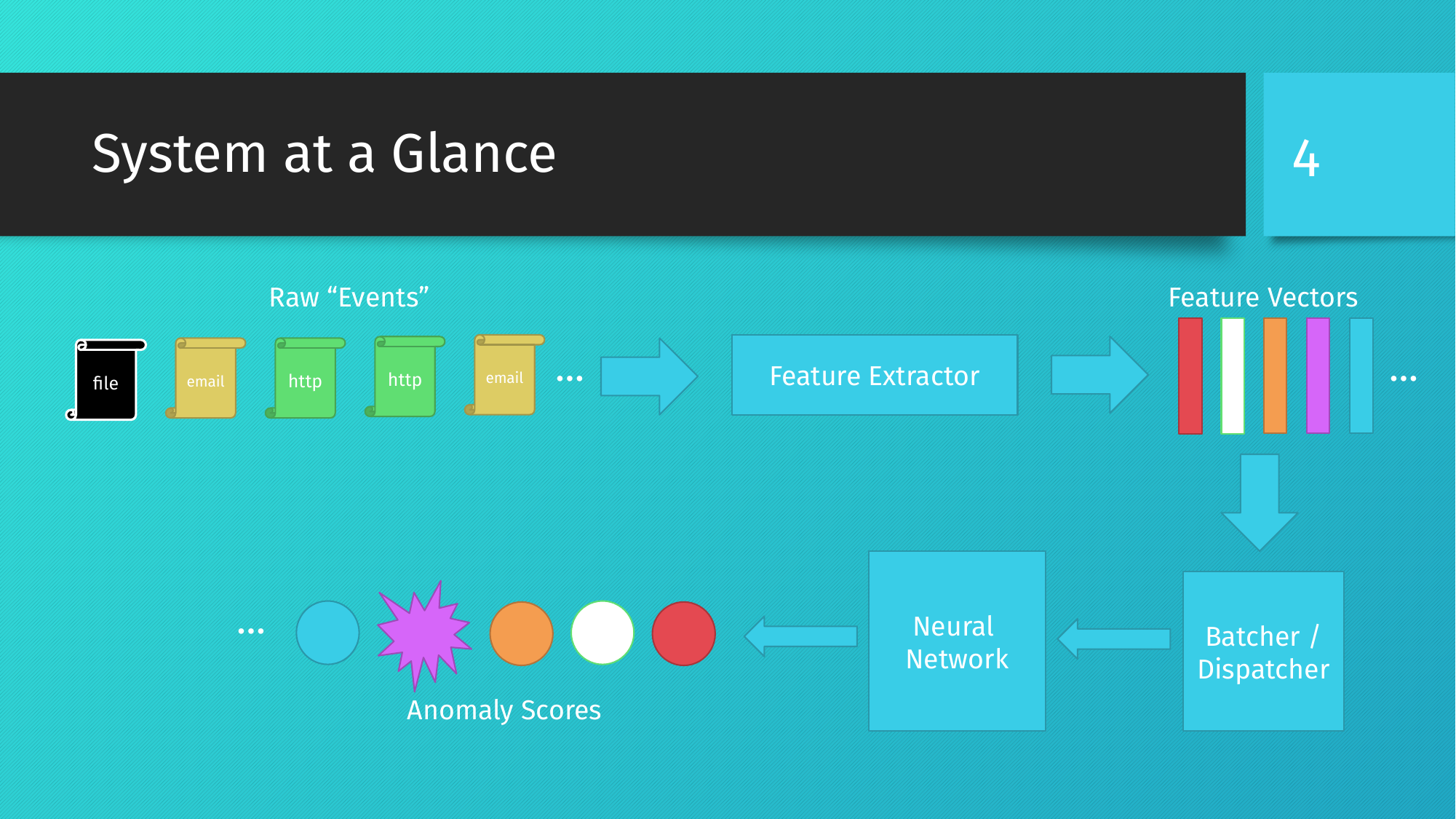

4
# System at a Glance
Raw “Events”
Feature Vectors

Feature Extractor
email
…

…
http
http

email
file

Neural
Network
Batcher / Dispatcher

…

Anomaly Scores